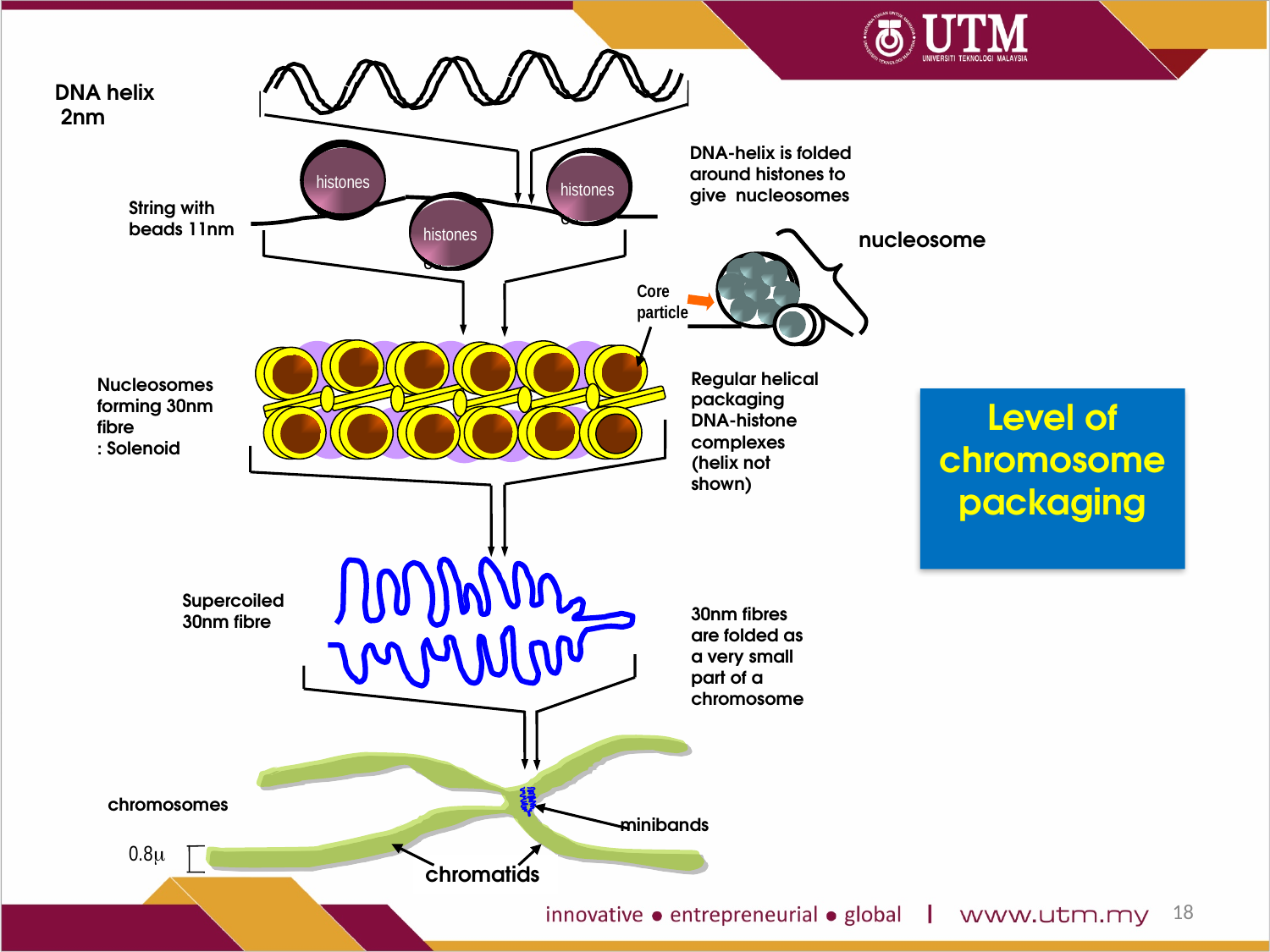

DNA helix
 2nm
DNA-helix is folded around histones to give  nucleosomes

histones
histones
histones
histones
String with beads 11nm

histones
histones

nucleosome
Level of chromosome packaging

Core particle

Regular helical packaging DNA-histone complexes (helix not shown)
Nucleosomes forming 30nm
fibre
: Solenoid

Supercoiled 30nm fibre
30nm fibres are folded as a very small part of a chromosome

chromosomes

minibands
0.8μ

chromatids
18